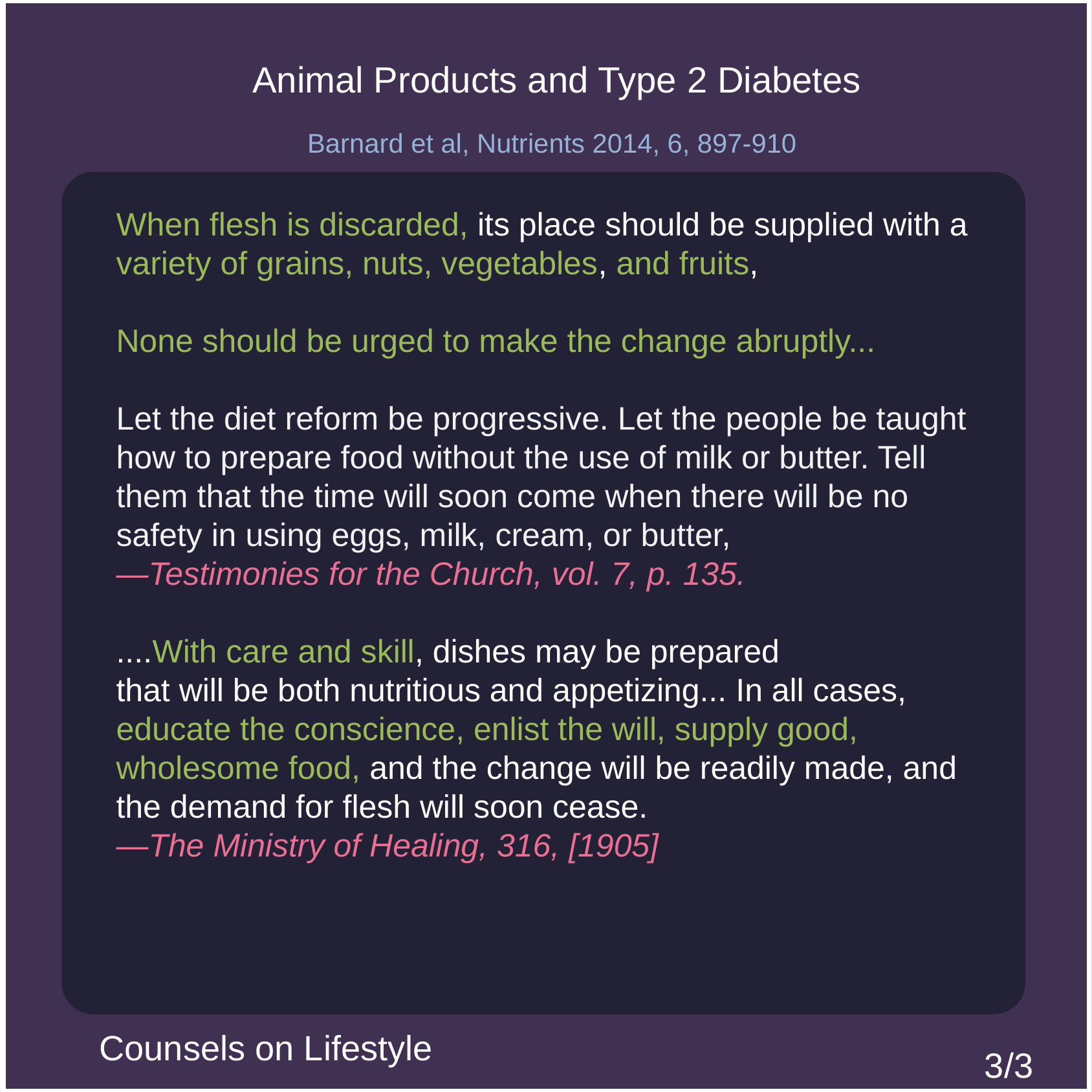

Animal Products and Type 2 Diabetes

Barnard et al, Nutrients 2014, 6, 897-910

When flesh is discarded, its place should be supplied with a variety of grains, nuts, vegetables, and fruits,

None should be urged to make the change abruptly...

Let the diet reform be progressive. Let the people be taught how to prepare food without the use of milk or butter. Tell them that the time will soon come when there will be no safety in using eggs, milk, cream, or butter,
—Testimonies for the Church, vol. 7, p. 135.

....With care and skill, dishes may be prepared
that will be both nutritious and appetizing... In all cases, educate the conscience, enlist the will, supply good, wholesome food, and the change will be readily made, and the demand for flesh will soon cease.
—The Ministry of Healing, 316, [1905]
Counsels on Lifestyle
3/3